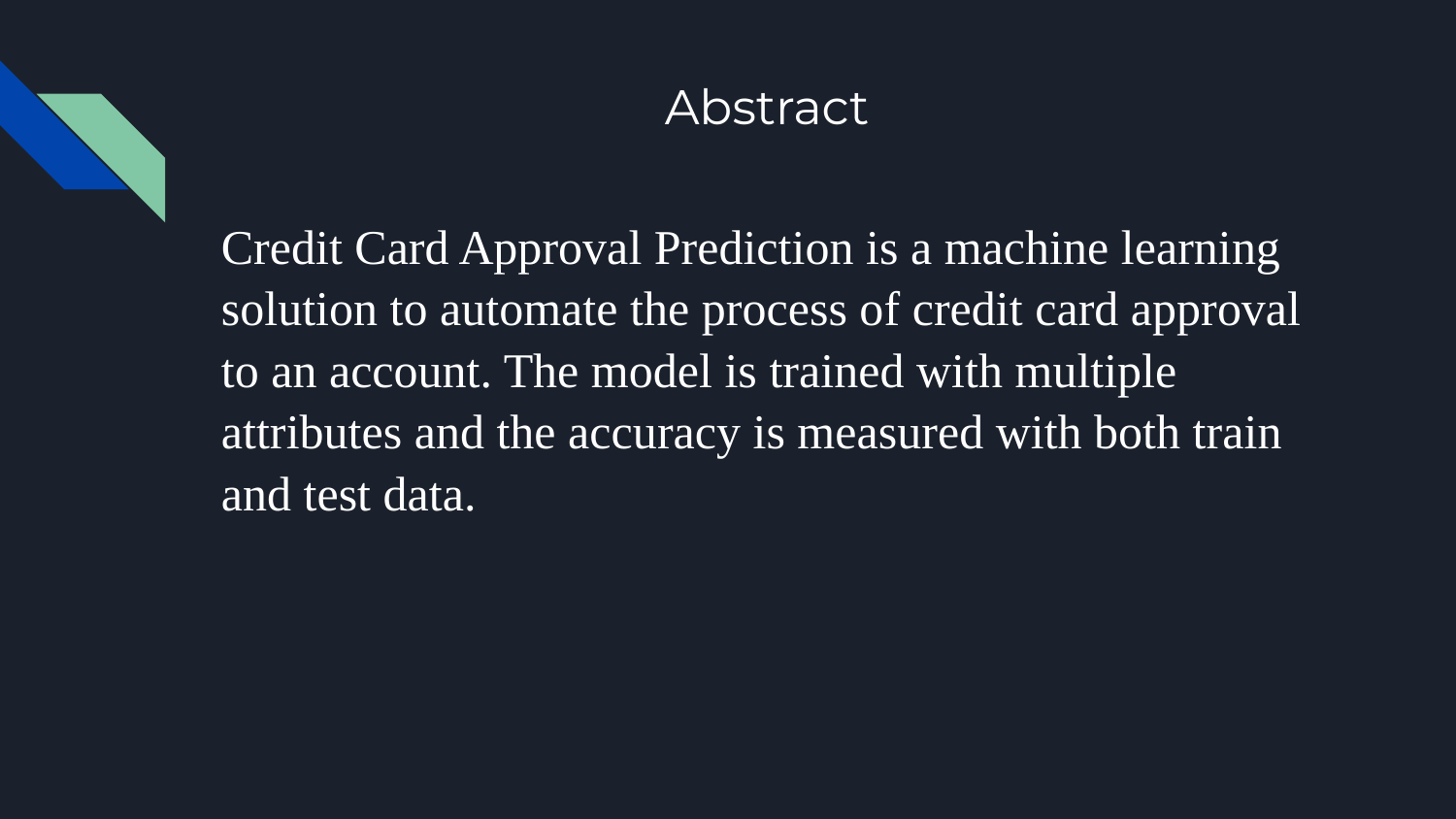

# Abstract
Credit Card Approval Prediction is a machine learning solution to automate the process of credit card approval to an account. The model is trained with multiple attributes and the accuracy is measured with both train and test data.